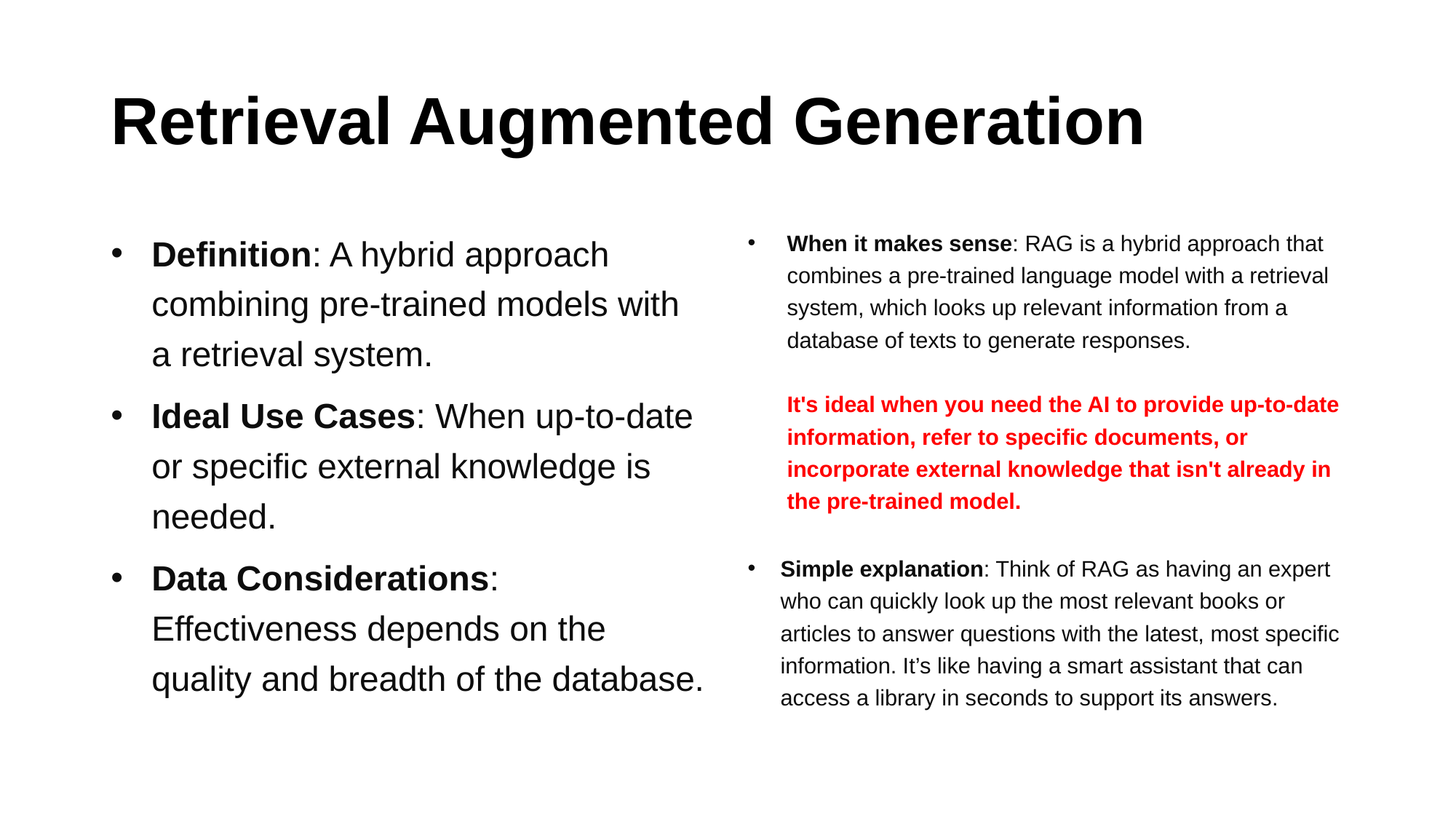

# Retrieval Augmented Generation
Definition: A hybrid approach combining pre-trained models with a retrieval system.
Ideal Use Cases: When up-to-date or specific external knowledge is needed.
Data Considerations: Effectiveness depends on the quality and breadth of the database.

When it makes sense: RAG is a hybrid approach that combines a pre-trained language model with a retrieval system, which looks up relevant information from a database of texts to generate responses.
It's ideal when you need the AI to provide up-to-date information, refer to specific documents, or incorporate external knowledge that isn't already in the pre-trained model.
Simple explanation: Think of RAG as having an expert who can quickly look up the most relevant books or articles to answer questions with the latest, most specific information. It’s like having a smart assistant that can access a library in seconds to support its answers.